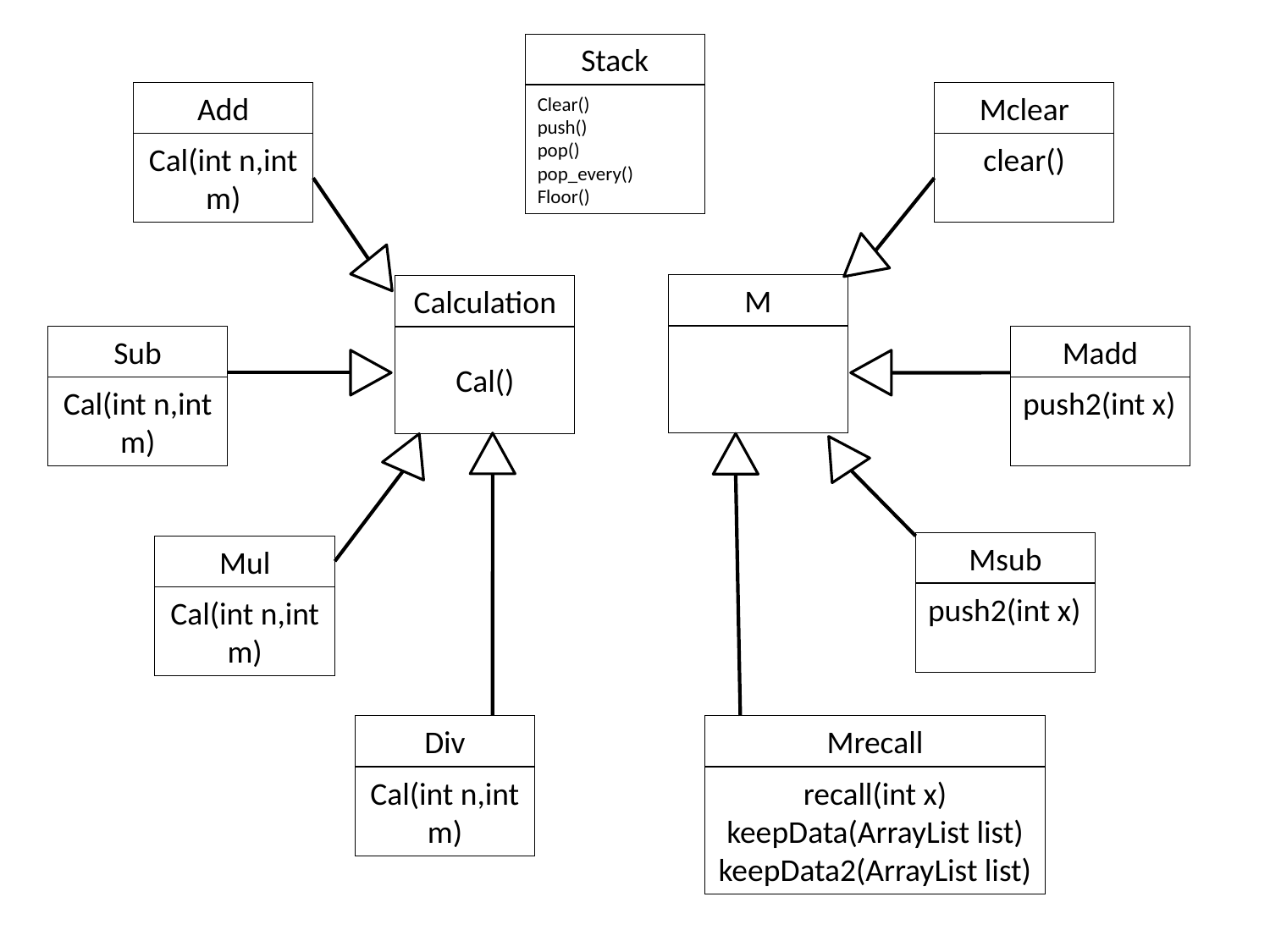

Stack
Clear()
push()
pop()
pop_every()
Floor()
Add
Cal(int n,int m)
Mclear
clear()

M

Calculation

Sub
Cal(int n,int m)
Madd
push2(int x)

Cal()

Msub
push2(int x)

Mul
Cal(int n,int m)
Div
Cal(int n,int m)
Mrecall
recall(int x)
keepData(ArrayList list)
keepData2(ArrayList list)